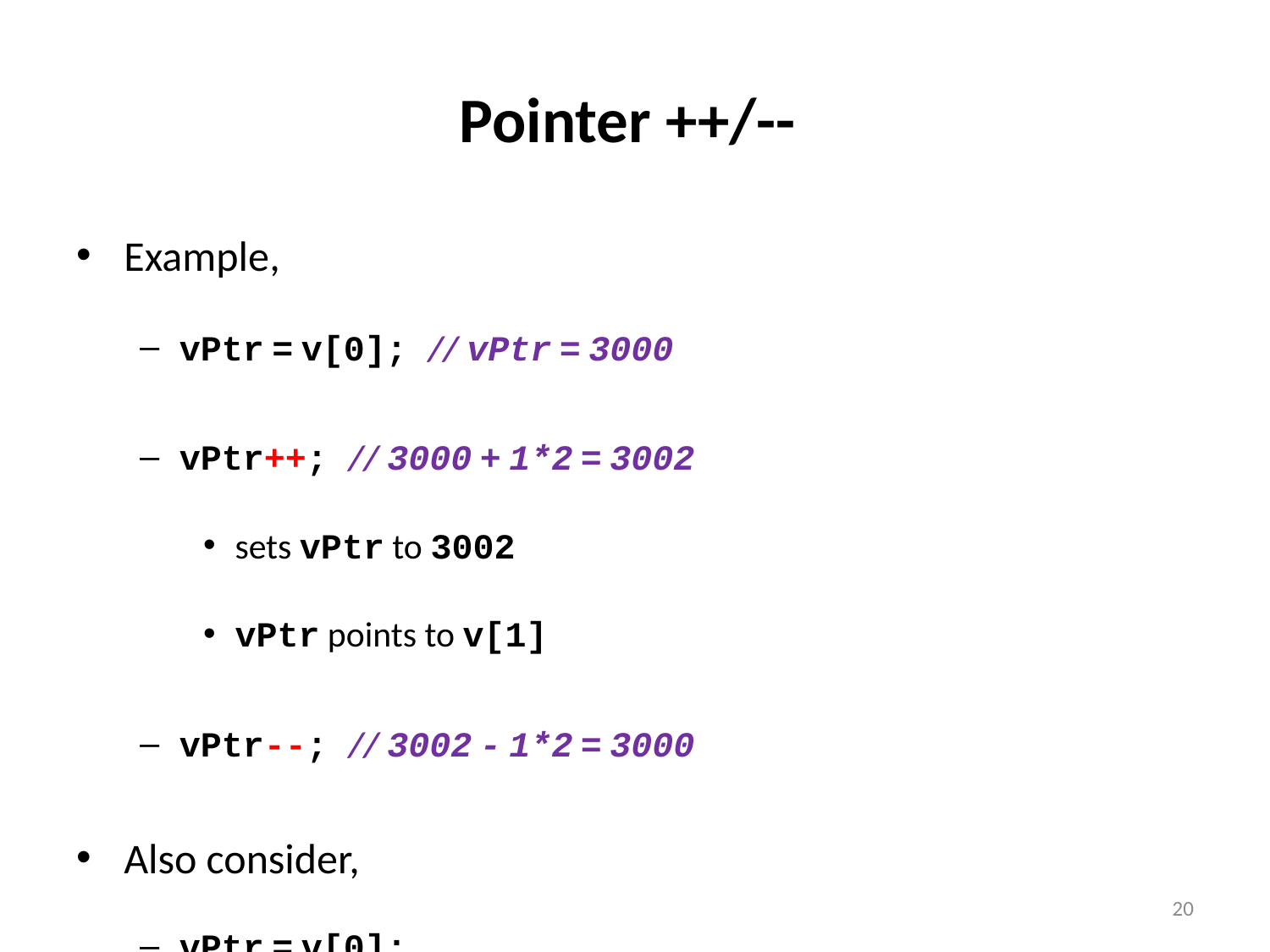

# Pointer ++/--
Example,

vPtr = v[0]; // vPtr = 3000

vPtr++; // 3000 + 1*2 = 3002

sets vPtr to 3002

vPtr points to v[1]

vPtr--; // 3002 - 1*2 = 3000

Also consider,

vPtr = v[0];
  cout<<*vPtr++; // same as cout<<(*vPtr)++ ;
20